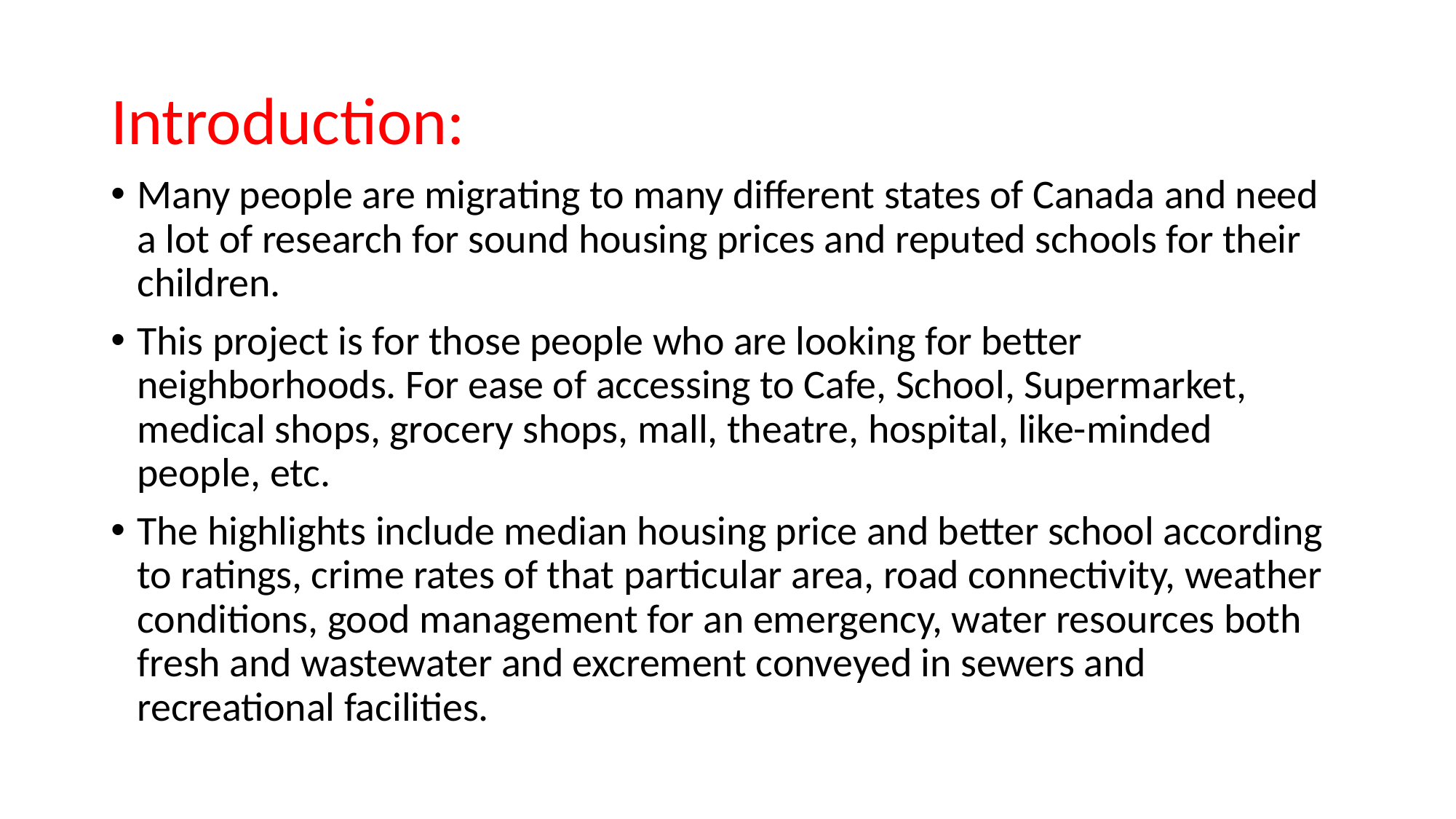

# Introduction:
Many people are migrating to many different states of Canada and need a lot of research for sound housing prices and reputed schools for their children.
This project is for those people who are looking for better neighborhoods. For ease of accessing to Cafe, School, Supermarket, medical shops, grocery shops, mall, theatre, hospital, like-minded people, etc.
The highlights include median housing price and better school according to ratings, crime rates of that particular area, road connectivity, weather conditions, good management for an emergency, water resources both fresh and wastewater and excrement conveyed in sewers and recreational facilities.